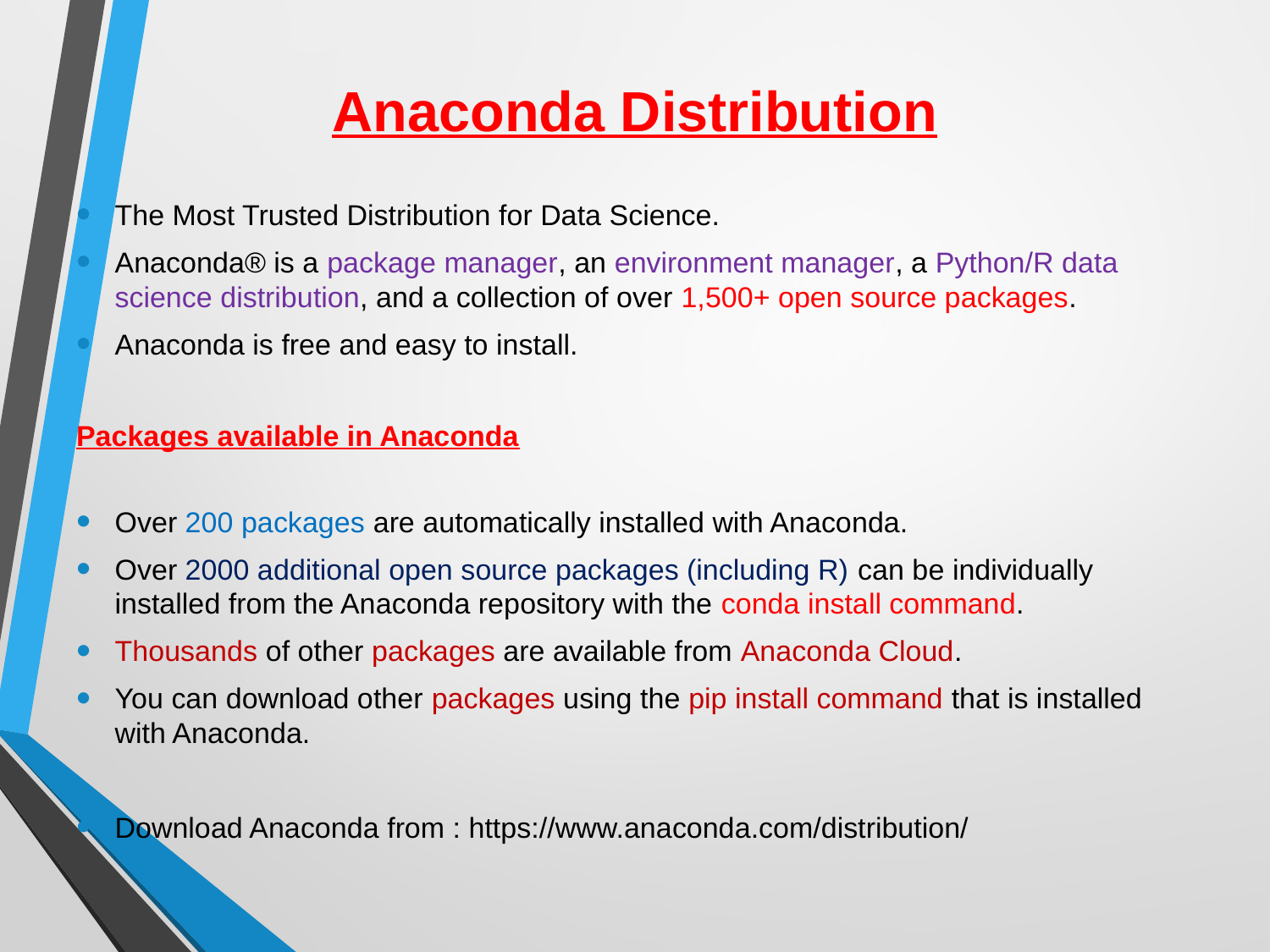

# Anaconda Distribution
The Most Trusted Distribution for Data Science.
Anaconda® is a package manager, an environment manager, a Python/R data science distribution, and a collection of over 1,500+ open source packages.
Anaconda is free and easy to install.

Packages available in Anaconda

Over 200 packages are automatically installed with Anaconda.
Over 2000 additional open source packages (including R) can be individually installed from the Anaconda repository with the conda install command.
Thousands of other packages are available from Anaconda Cloud.
You can download other packages using the pip install command that is installed with Anaconda.

Download Anaconda from : https://www.anaconda.com/distribution/